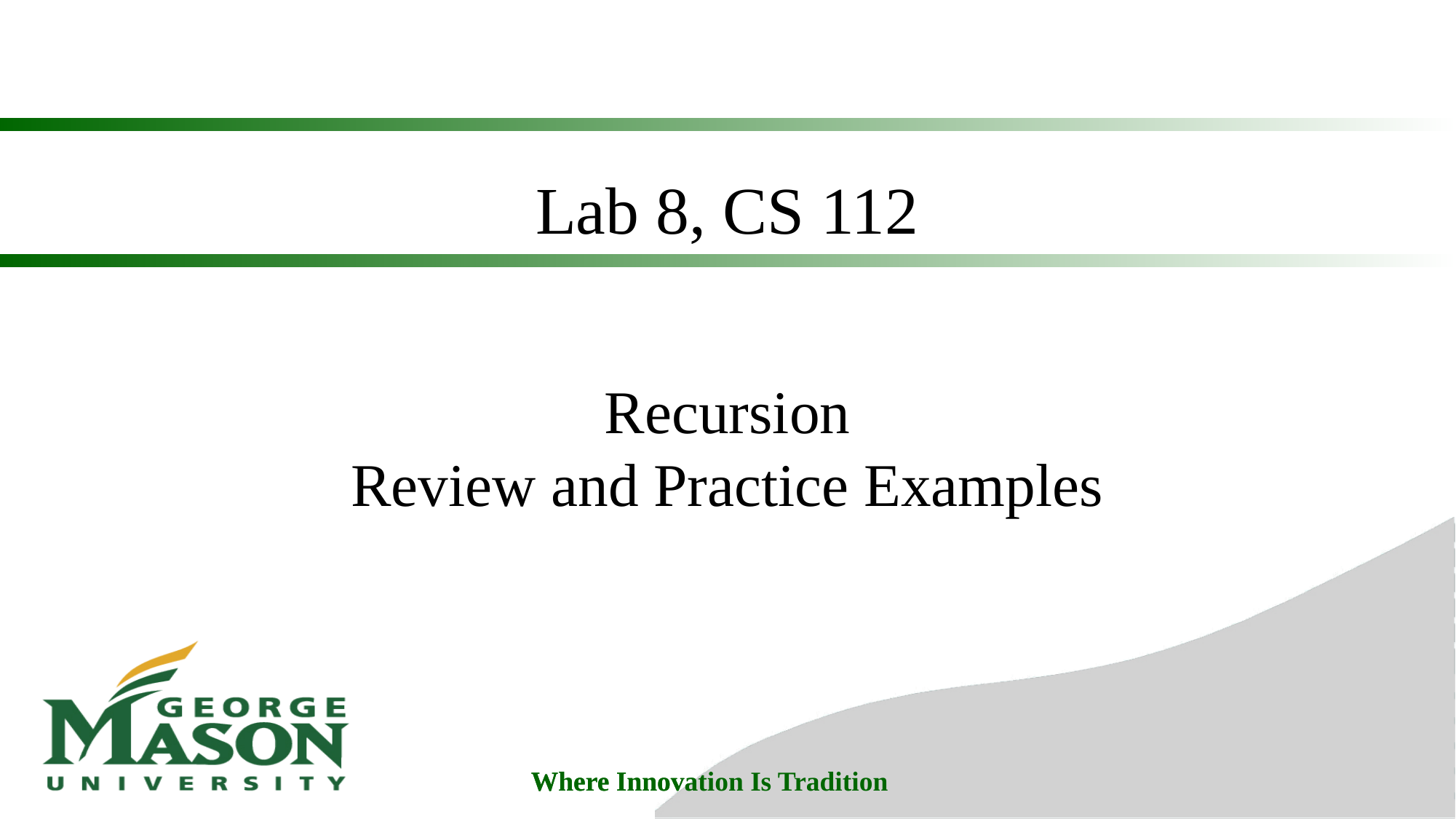

Lab 8, CS 112

Recursion
Review and Practice Examples